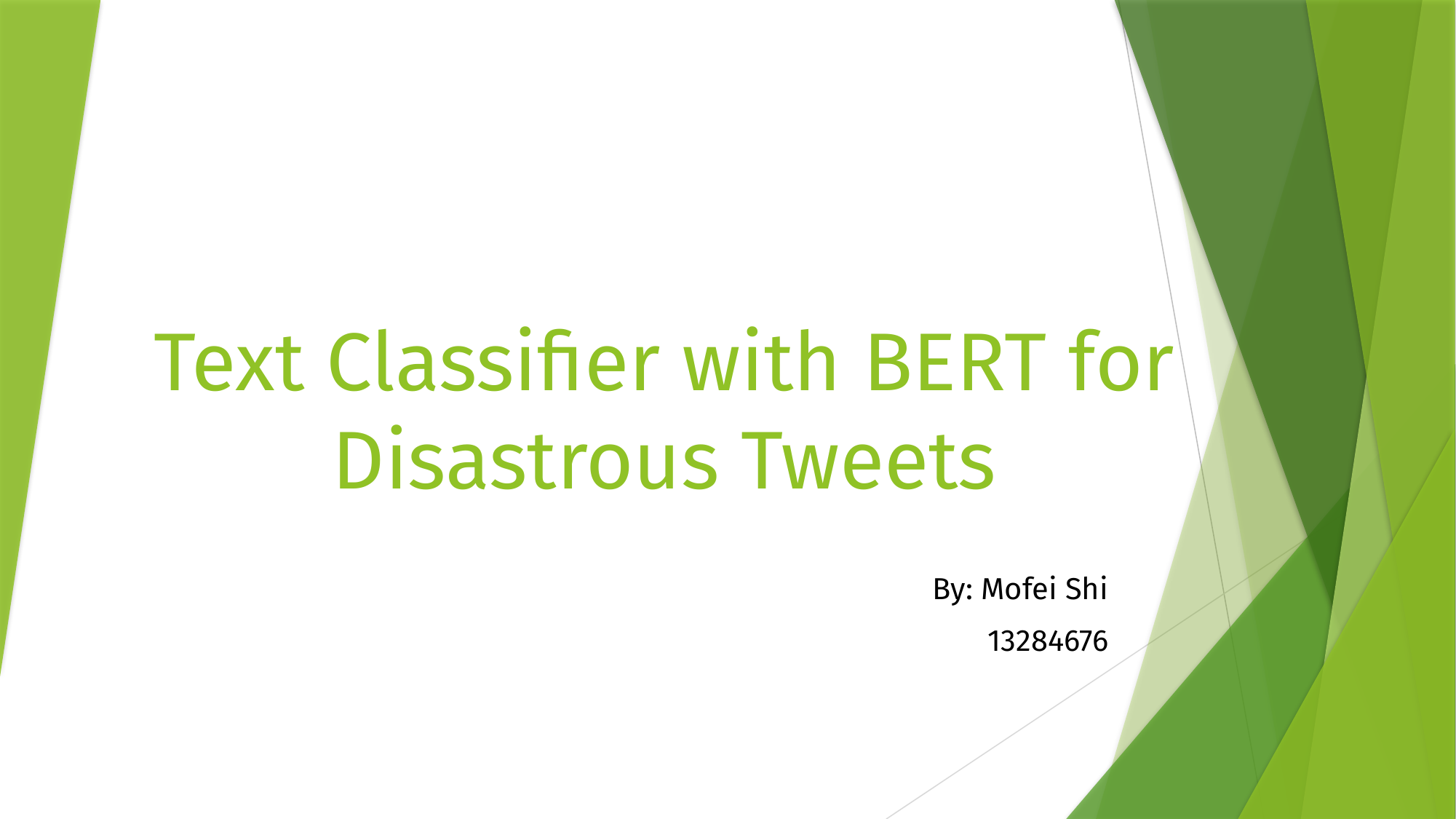

# Text Classifier with BERT for Disastrous Tweets
By: Mofei Shi
13284676